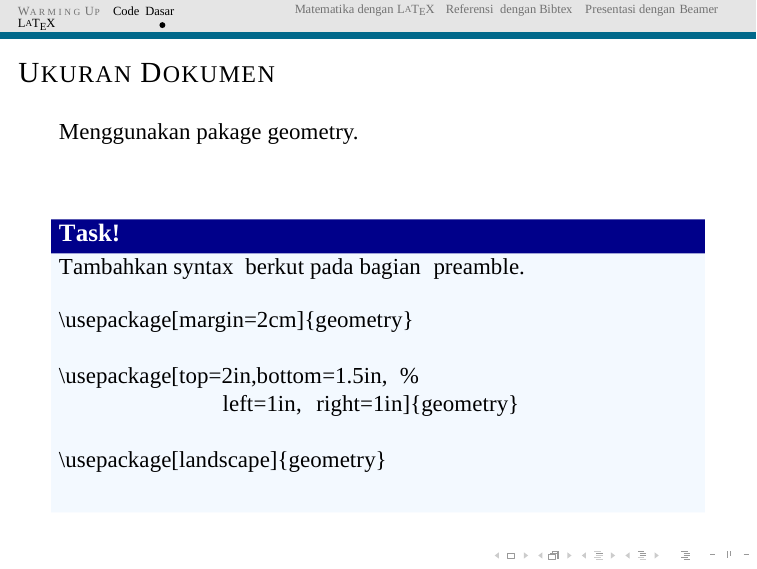

WA R M I N G UP     Code Dasar LATEX
Matematika dengan LATEX   Referensi  dengan Bibtex   Presentasi dengan Beamer

UKURAN DOKUMEN
Menggunakan pakage geometry.

Task!

Tambahkan syntax  berkut pada bagian  preamble.
\usepackage[margin=2cm]{geometry}
\usepackage[top=2in,bottom=1.5in, %
left=1in,  right=1in]{geometry}
\usepackage[landscape]{geometry}